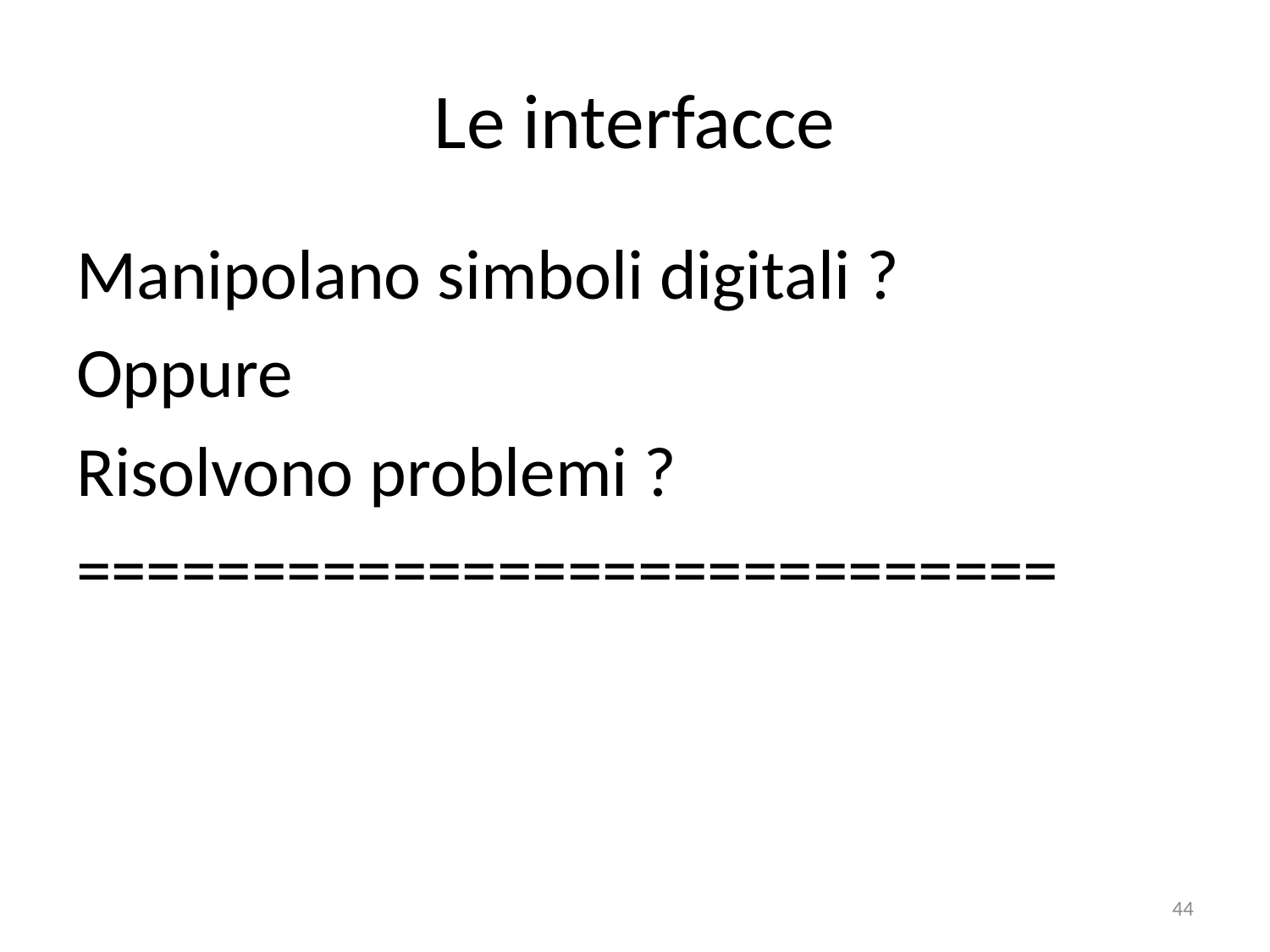

# Le interfacce
Manipolano simboli digitali ?
Oppure
Risolvono problemi ?
============================

44